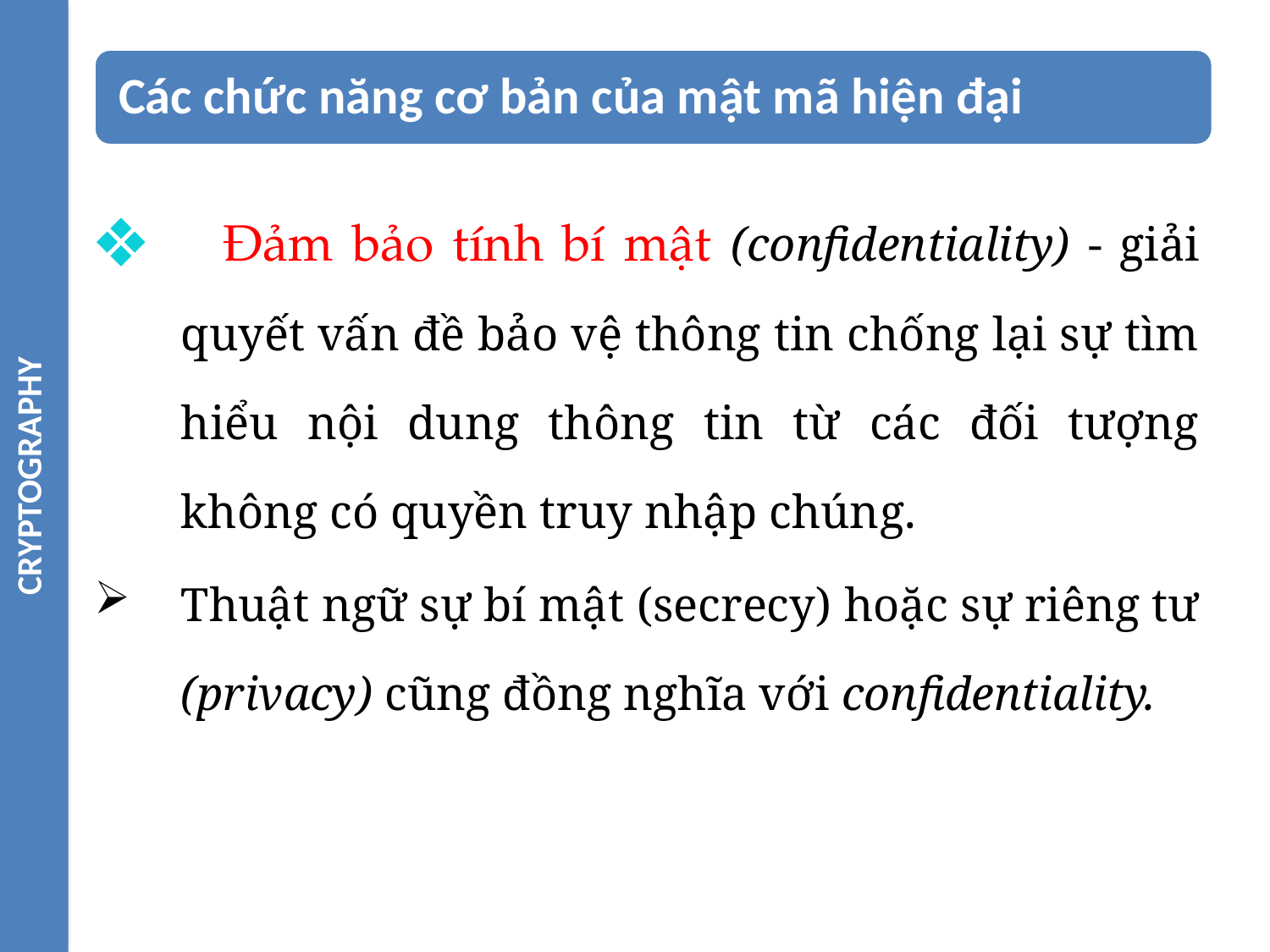

CRYPTOGRAPHY
Các chức năng cơ bản của mật mã hiện đại
❖    Đảm bảo tính bí mật (confidentiality) - giải quyết vấn đề bảo vệ thông tin chống lại sự tìm hiểu nội dung thông tin từ các đối tượng không có quyền truy nhập chúng.
Thuật ngữ sự bí mật (secrecy) hoặc sự riêng tư (privacy) cũng đồng nghĩa với confidentiality.